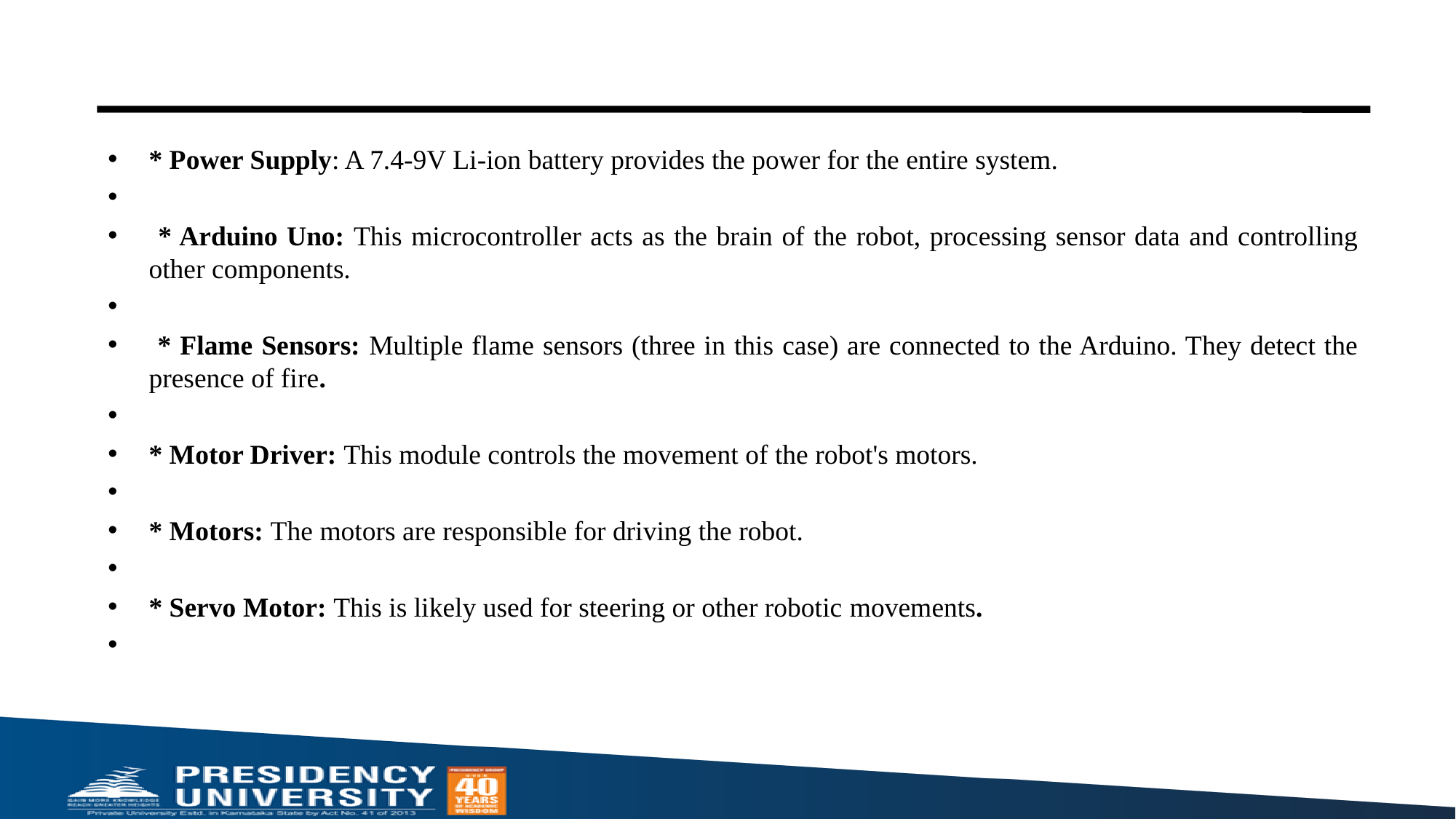

#
* Power Supply: A 7.4-9V Li-ion battery provides the power for the entire system.

 * Arduino Uno: This microcontroller acts as the brain of the robot, processing sensor data and controlling other components.

 * Flame Sensors: Multiple flame sensors (three in this case) are connected to the Arduino. They detect the presence of fire.

* Motor Driver: This module controls the movement of the robot's motors.

* Motors: The motors are responsible for driving the robot.

* Servo Motor: This is likely used for steering or other robotic movements.